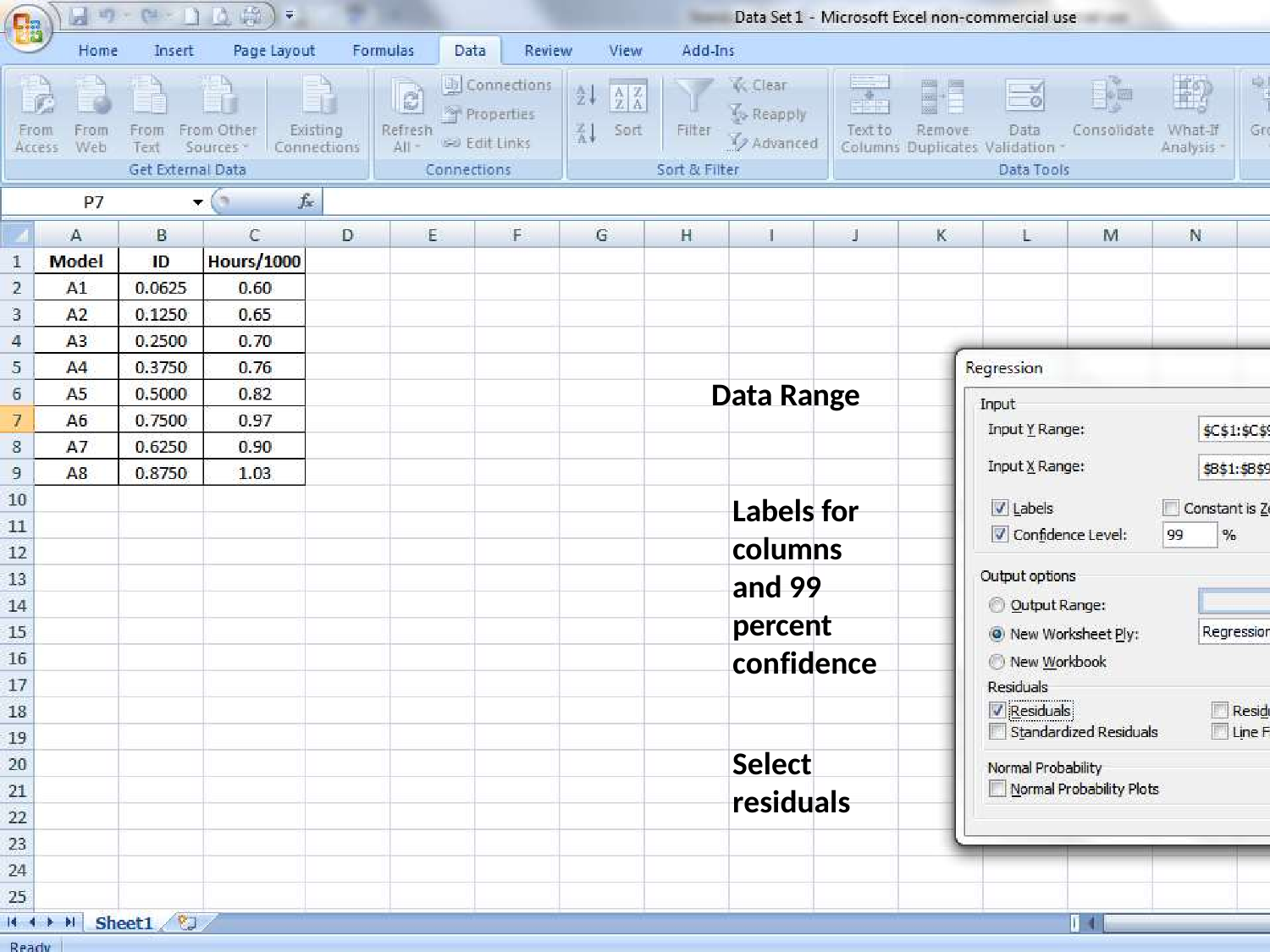

ems
t
s

y  S
a  t

Da d

andar St

© 2016 Institute of Industrial and Systems Engineers	44
Data Range

Labels for  columns  and 99  percent  confidence

Select  residuals